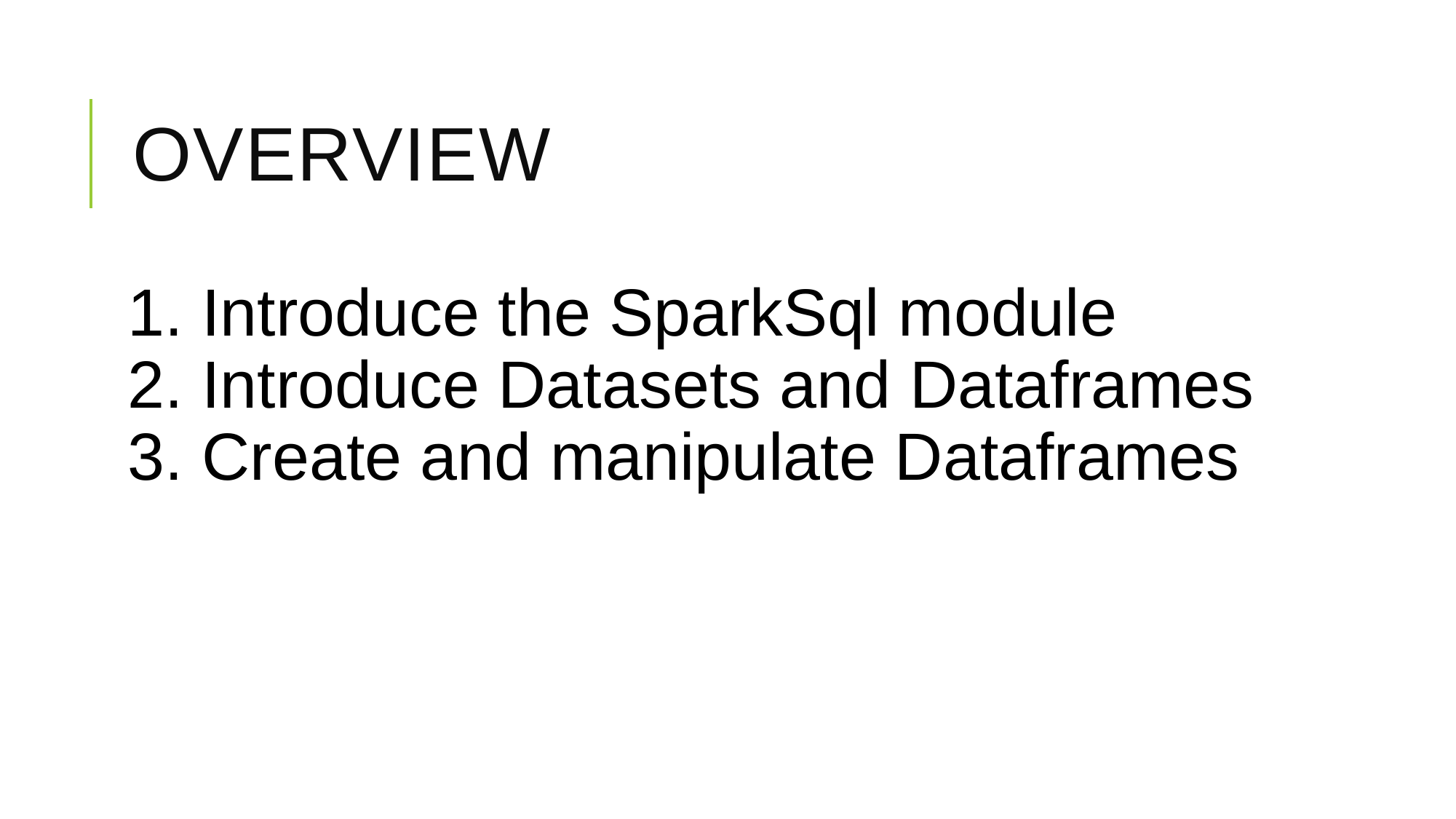

# overview
1. Introduce the SparkSql module
2. Introduce Datasets and Dataframes
3. Create and manipulate Dataframes